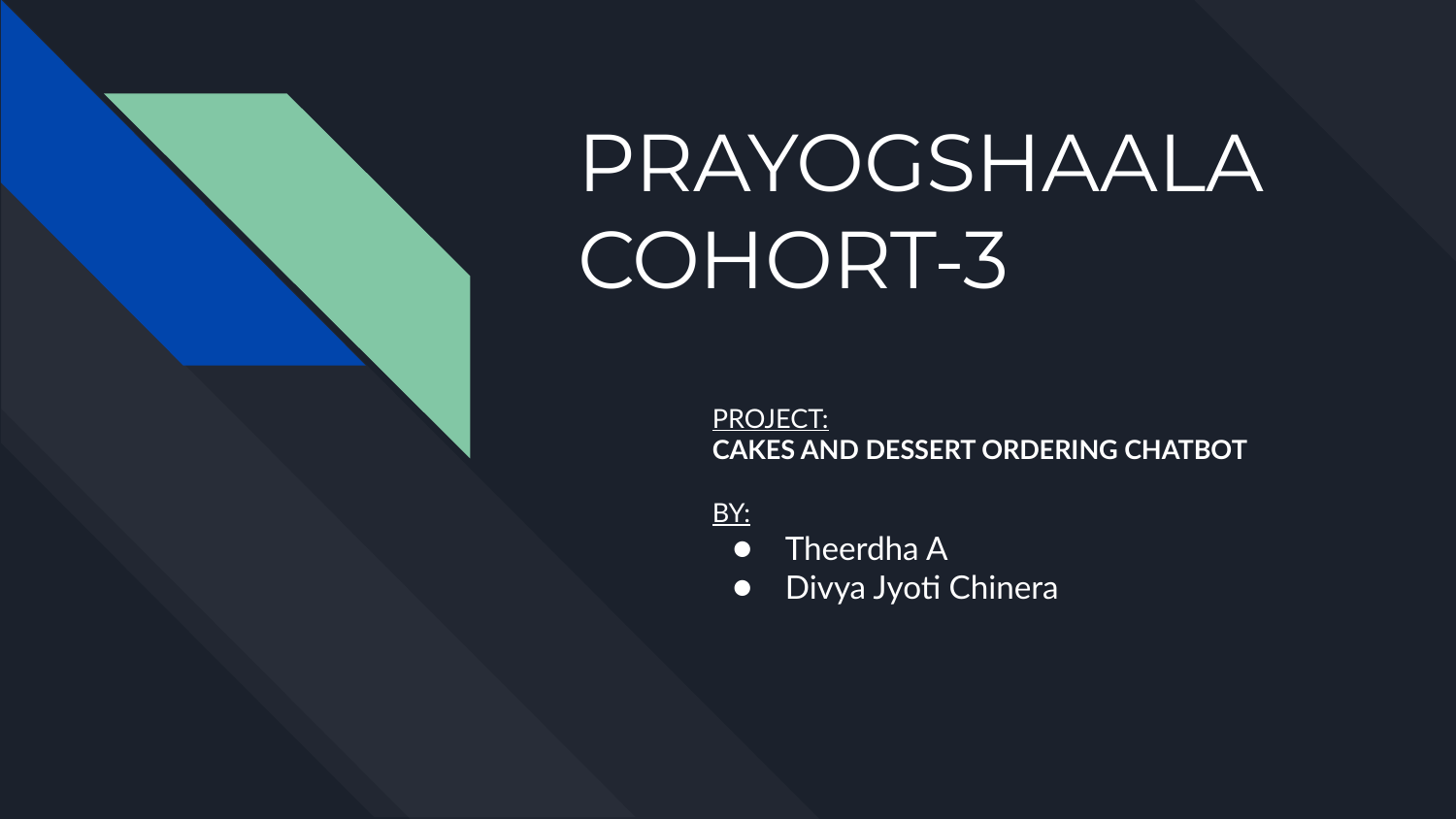

# PRAYOGSHAALA
COHORT-3
PROJECT:
CAKES AND DESSERT ORDERING CHATBOT

BY:
Theerdha A
Divya Jyoti Chinera